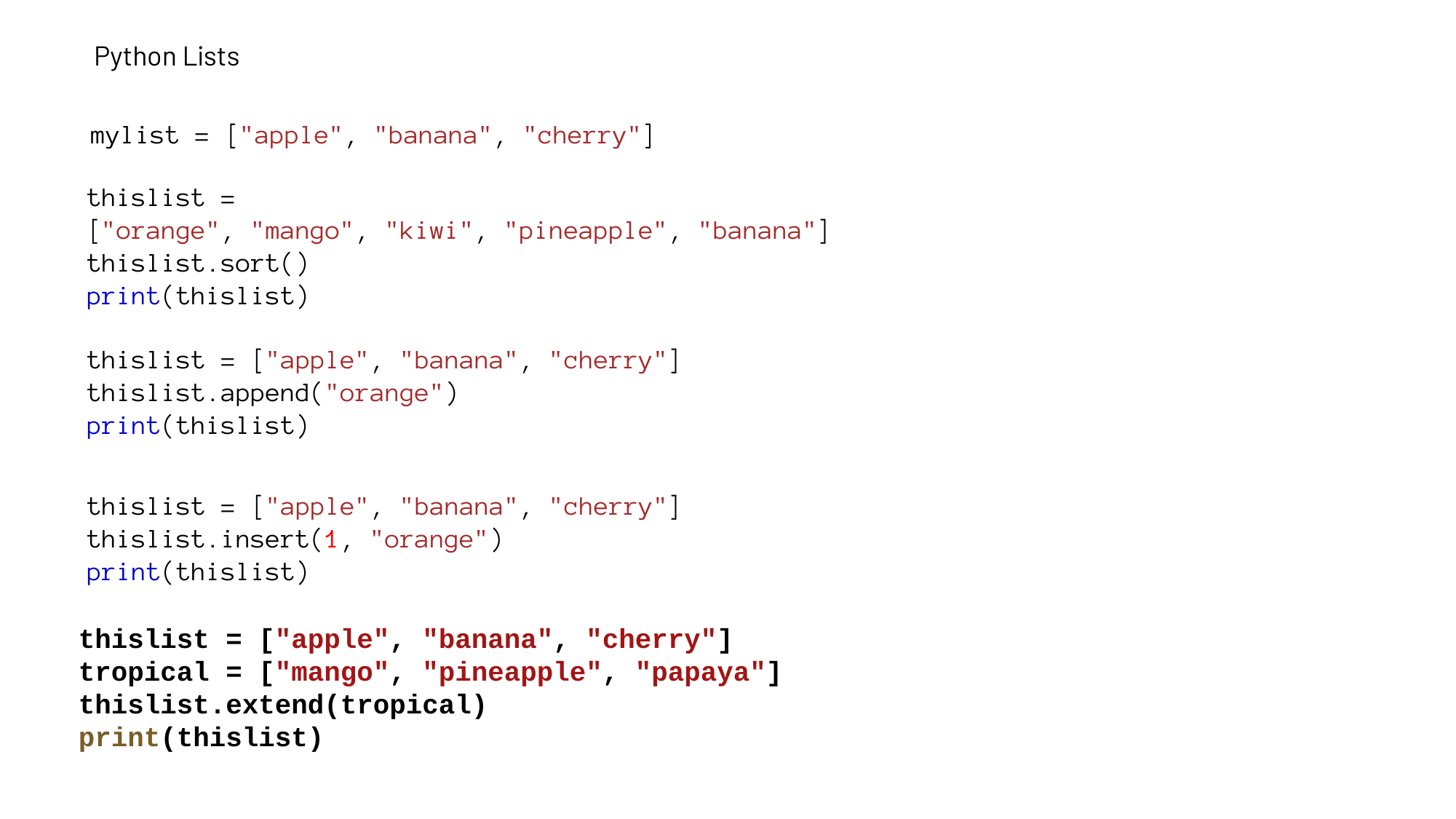

Python Lists
mylist = ["apple", "banana", "cherry"]
thislist = ["orange", "mango", "kiwi", "pineapple", "banana"]
thislist.sort()
print(thislist)
thislist = ["apple", "banana", "cherry"]
thislist.append("orange")
print(thislist)
thislist = ["apple", "banana", "cherry"]
thislist.insert(1, "orange")
print(thislist)
thislist = ["apple", "banana", "cherry"]
tropical = ["mango", "pineapple", "papaya"]
thislist.extend(tropical)
print(thislist)